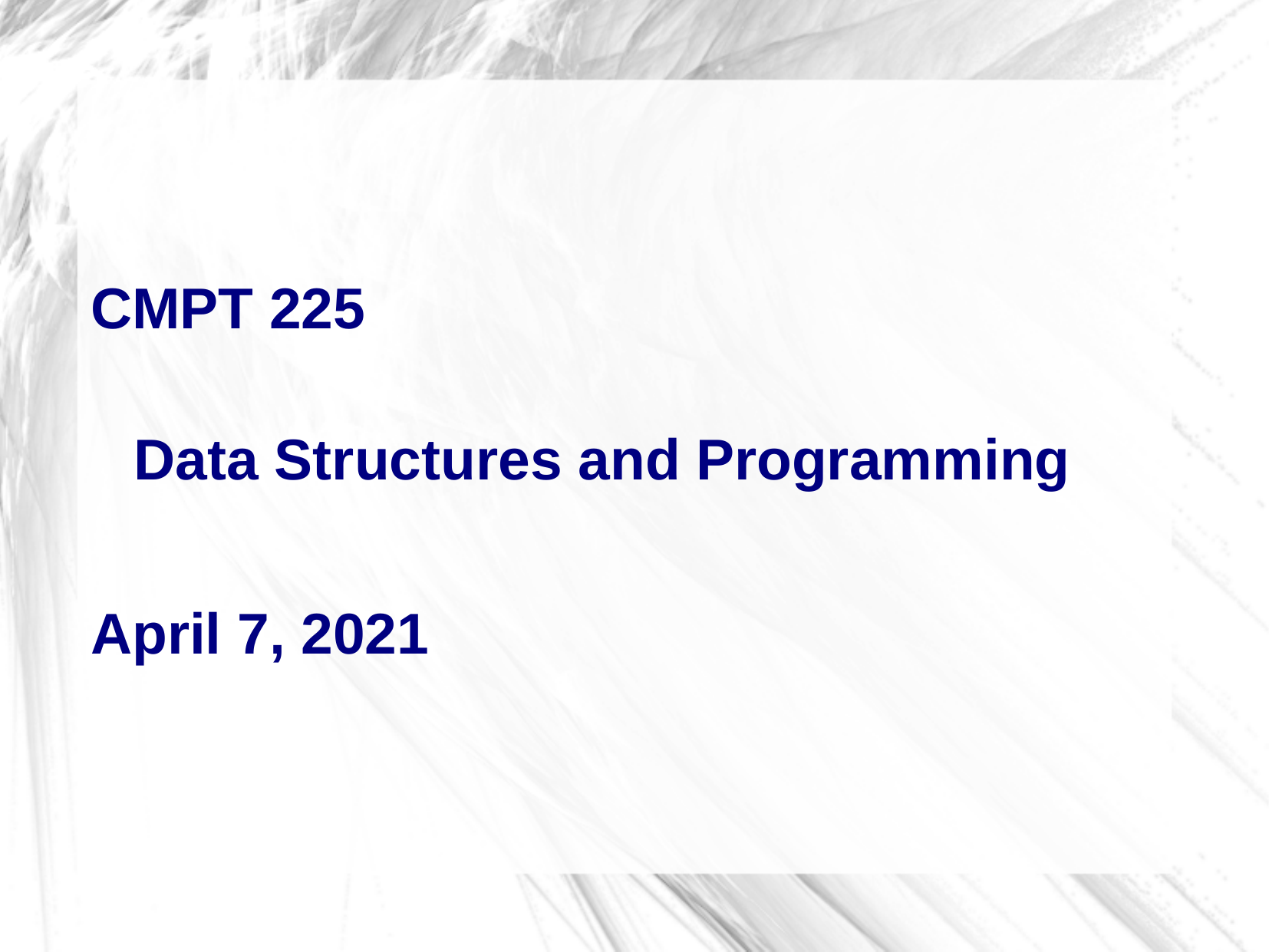

# CMPT 225
Data Structures and Programming

April 7, 2021